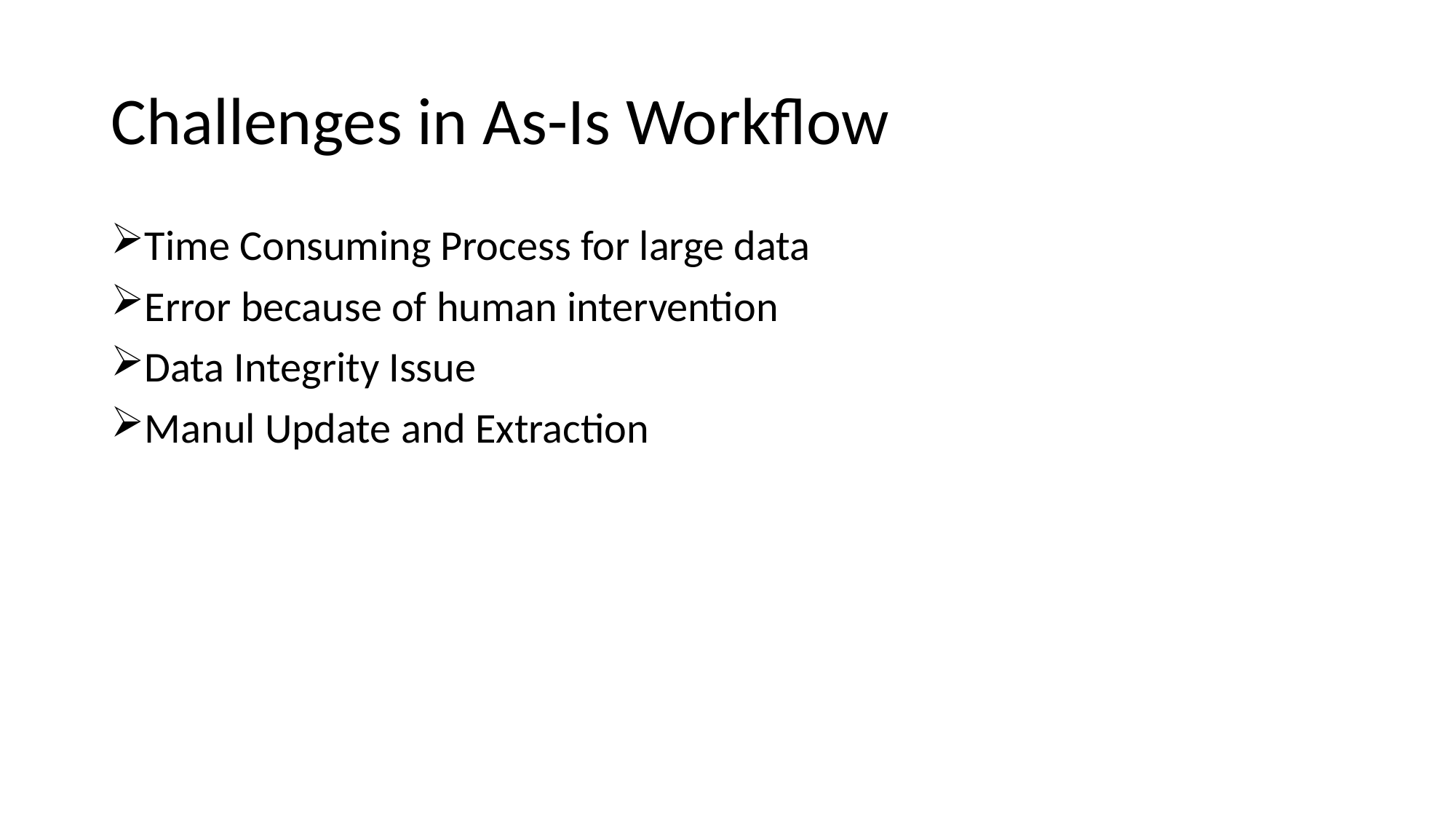

# Challenges in As-Is Workflow
Time Consuming Process for large data
Error because of human intervention
Data Integrity Issue
Manul Update and Extraction